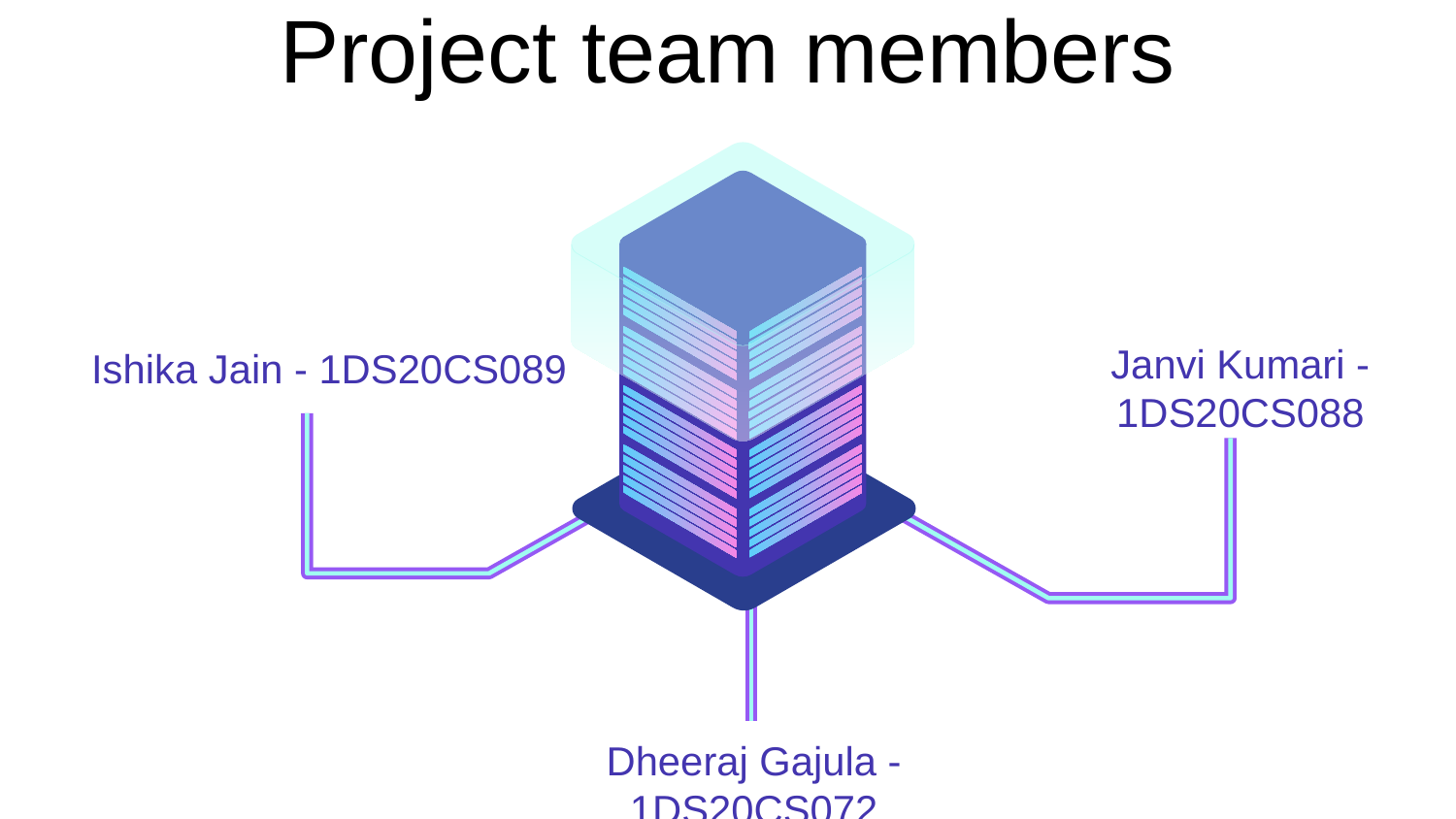

# Project team members

Ishika Jain - 1DS20CS089

Janvi Kumari - 1DS20CS088

Dheeraj Gajula - 1DS20CS072